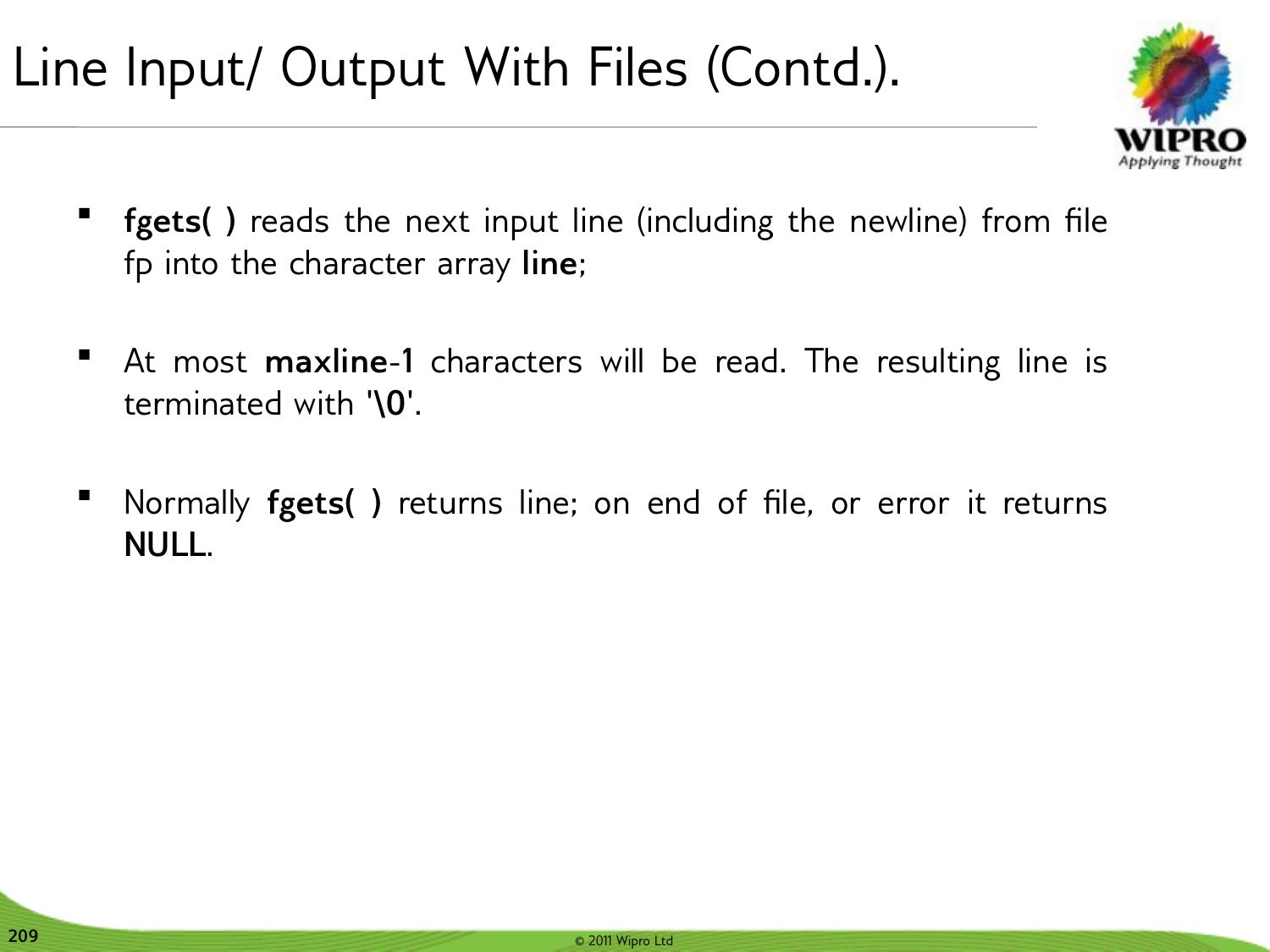

Line Input/ Output With Files (Contd.).
fgets( ) reads the next input line (including the newline) from file fp into the character array line;

At most maxline-1 characters will be read. The resulting line is terminated with '\0'.

Normally fgets( ) returns line; on end of file, or error it returns NULL.